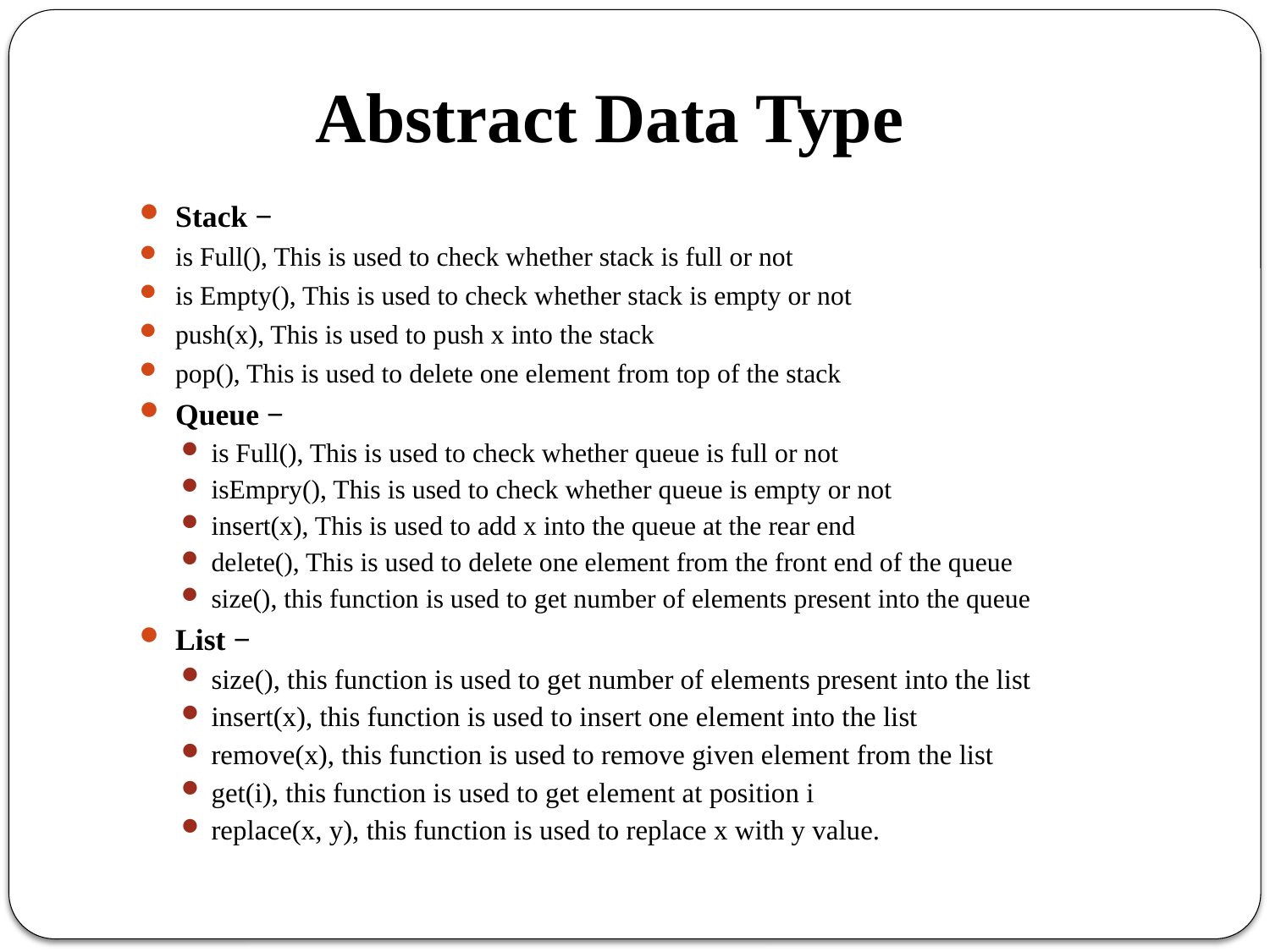

# Abstract Data Type
Stack −
is Full(), This is used to check whether stack is full or not
is Empty(), This is used to check whether stack is empty or not
push(x), This is used to push x into the stack
pop(), This is used to delete one element from top of the stack
Queue −
is Full(), This is used to check whether queue is full or not
isEmpry(), This is used to check whether queue is empty or not
insert(x), This is used to add x into the queue at the rear end
delete(), This is used to delete one element from the front end of the queue
size(), this function is used to get number of elements present into the queue
List −
size(), this function is used to get number of elements present into the list
insert(x), this function is used to insert one element into the list
remove(x), this function is used to remove given element from the list
get(i), this function is used to get element at position i
replace(x, y), this function is used to replace x with y value.